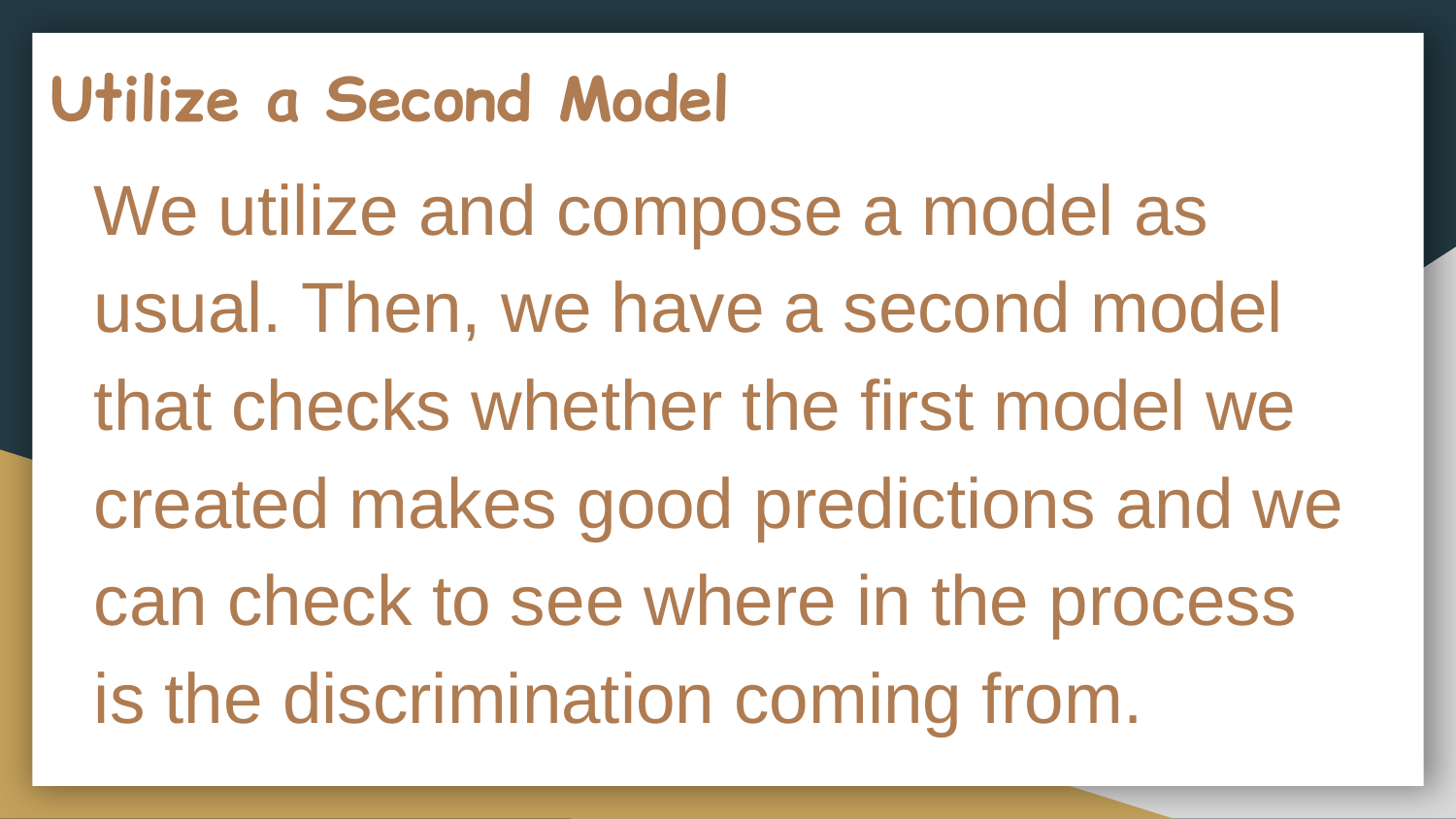

# Utilize a Second Model
We utilize and compose a model as usual. Then, we have a second model that checks whether the first model we created makes good predictions and we can check to see where in the process is the discrimination coming from.